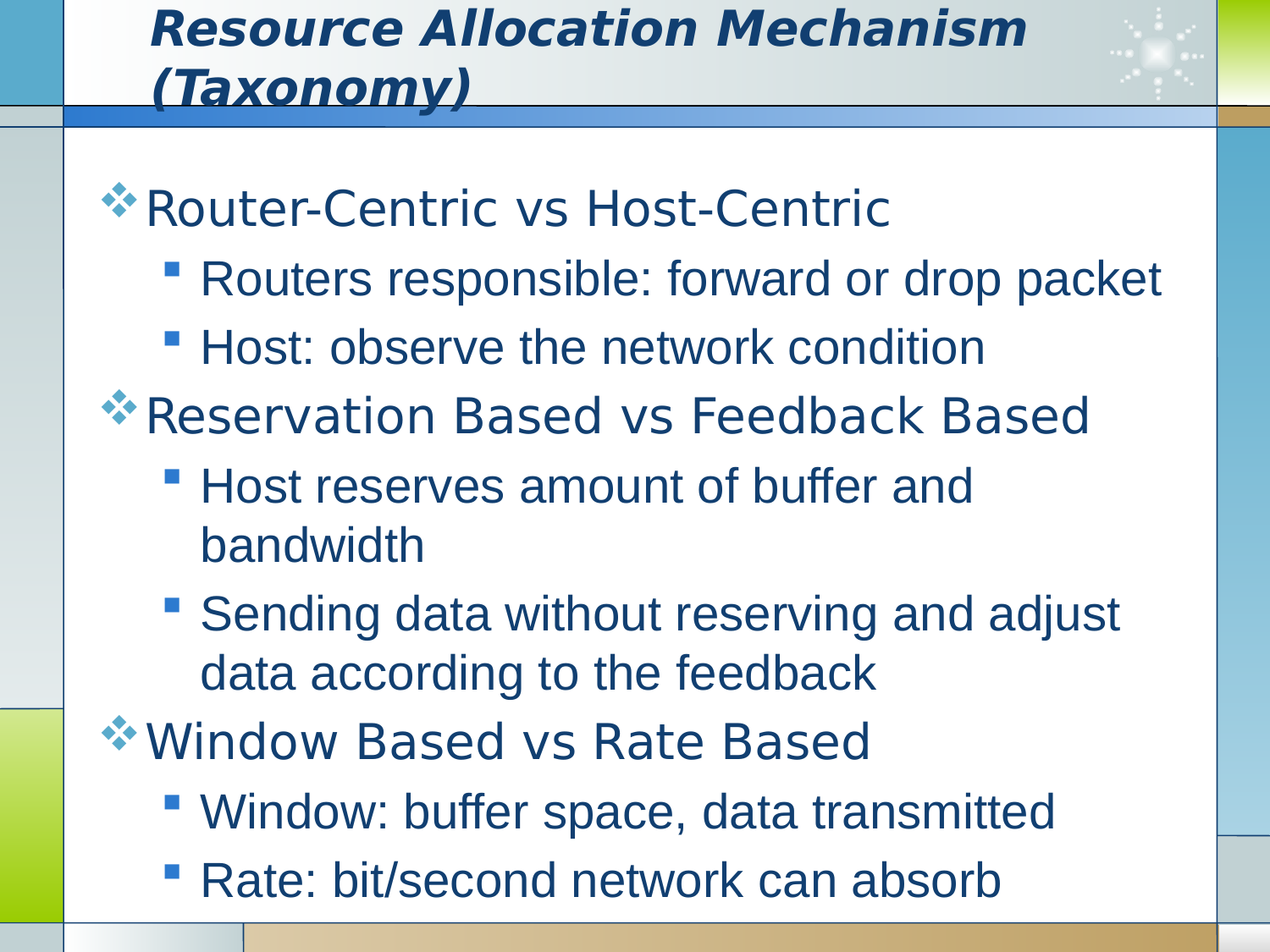

# Resource Allocation Mechanism (Taxonomy)
Router-Centric vs Host-Centric
Routers responsible: forward or drop packet
Host: observe the network condition
Reservation Based vs Feedback Based
Host reserves amount of buffer and bandwidth
Sending data without reserving and adjust data according to the feedback
Window Based vs Rate Based
Window: buffer space, data transmitted
Rate: bit/second network can absorb